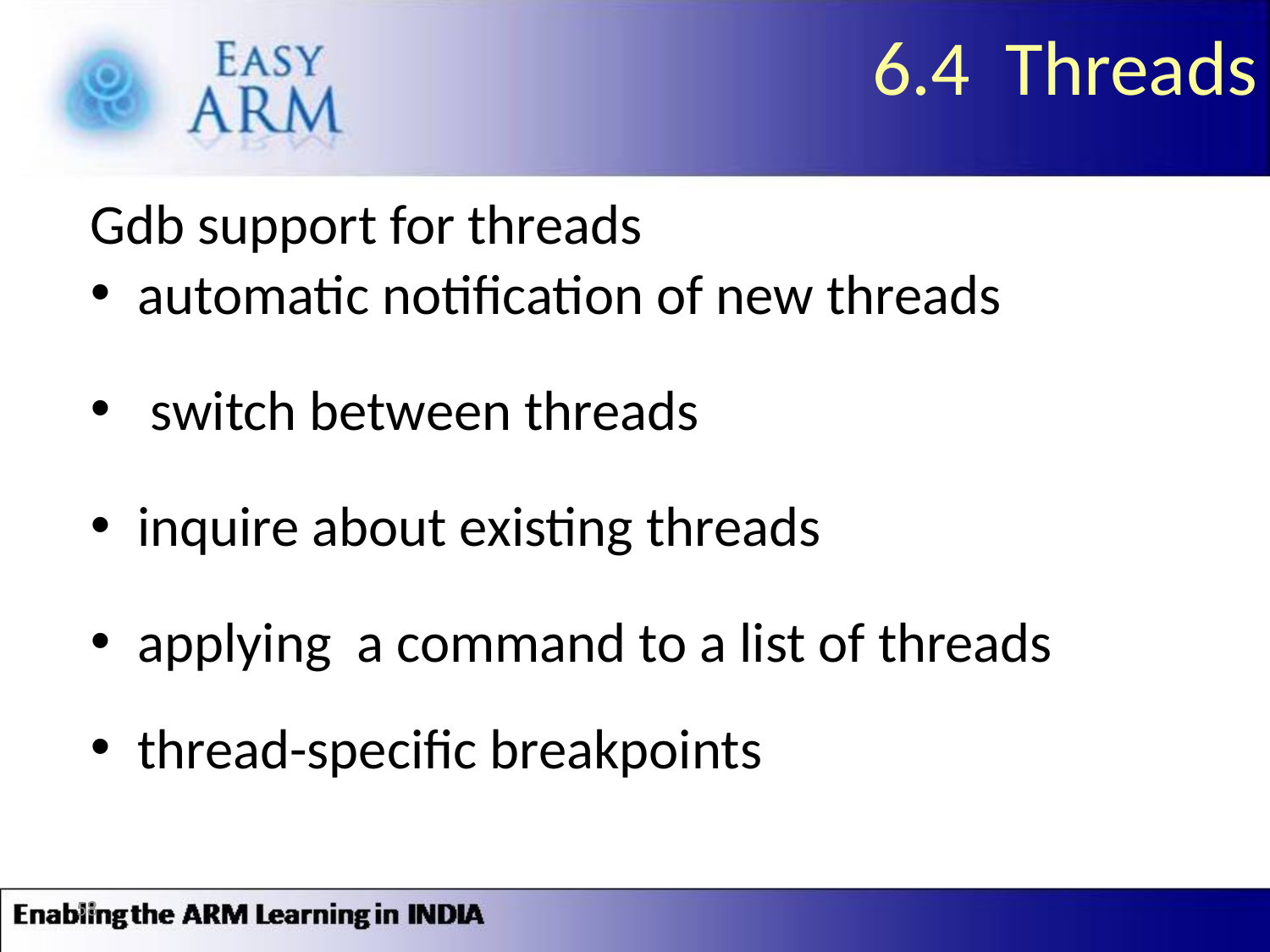

# 6.4  Threads
Gdb support for threads
automatic notification of new threads
 switch between threads
inquire about existing threads
applying  a command to a list of threads
thread-specific breakpoints
58